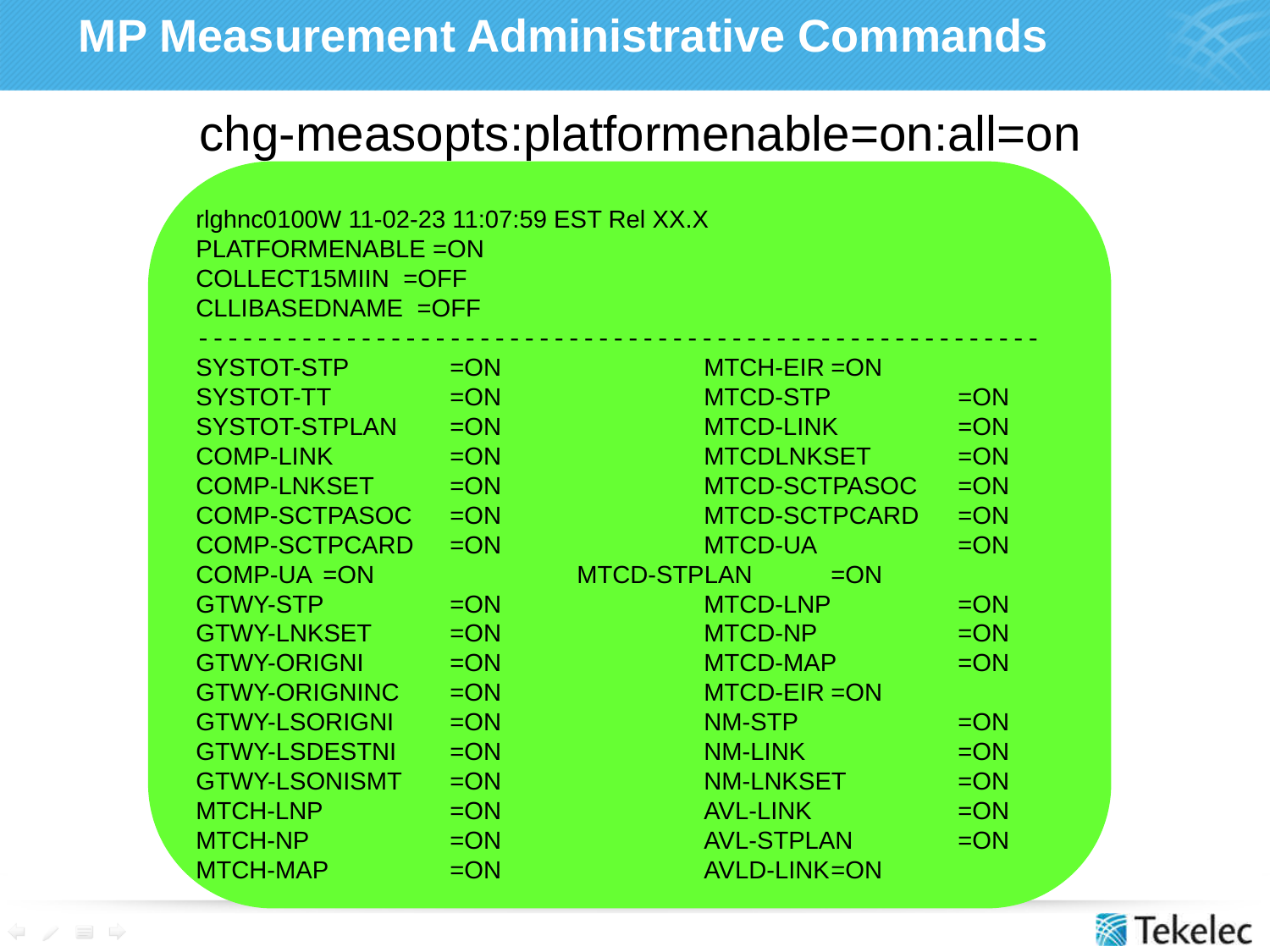

# MP Measurement Administrative Commands
 chg-measopts:platformenable=on:all=on
rlghnc0100W 11-02-23 11:07:59 EST Rel XX.X
PLATFORMENABLE =ON
COLLECT15MIIN  =OFF
CLLIBASEDNAME  =OFF
---------------------------------------------------------
SYSTOT-STP	=ON		MTCH-EIR	=ON
SYSTOT-TT	=ON		MTCD-STP	=ON
SYSTOT-STPLAN	=ON		MTCD-LINK	=ON
COMP-LINK	=ON		MTCDLNKSET	=ON
COMP-LNKSET	=ON		MTCD-SCTPASOC	=ON
COMP-SCTPASOC	=ON		MTCD-SCTPCARD	=ON
COMP-SCTPCARD	=ON		MTCD-UA		=ON
COMP-UA	=ON		MTCD-STPLAN	=ON
GTWY-STP	=ON		MTCD-LNP	=ON
GTWY-LNKSET	=ON		MTCD-NP		=ON
GTWY-ORIGNI	=ON		MTCD-MAP	=ON
GTWY-ORIGNINC	=ON		MTCD-EIR	=ON
GTWY-LSORIGNI	=ON		NM-STP		=ON
GTWY-LSDESTNI	=ON		NM-LINK		=ON
GTWY-LSONISMT	=ON		NM-LNKSET	=ON
MTCH-LNP	=ON		AVL-LINK		=ON
MTCH-NP		=ON		AVL-STPLAN	=ON
MTCH-MAP	=ON		AVLD-LINK	=ON